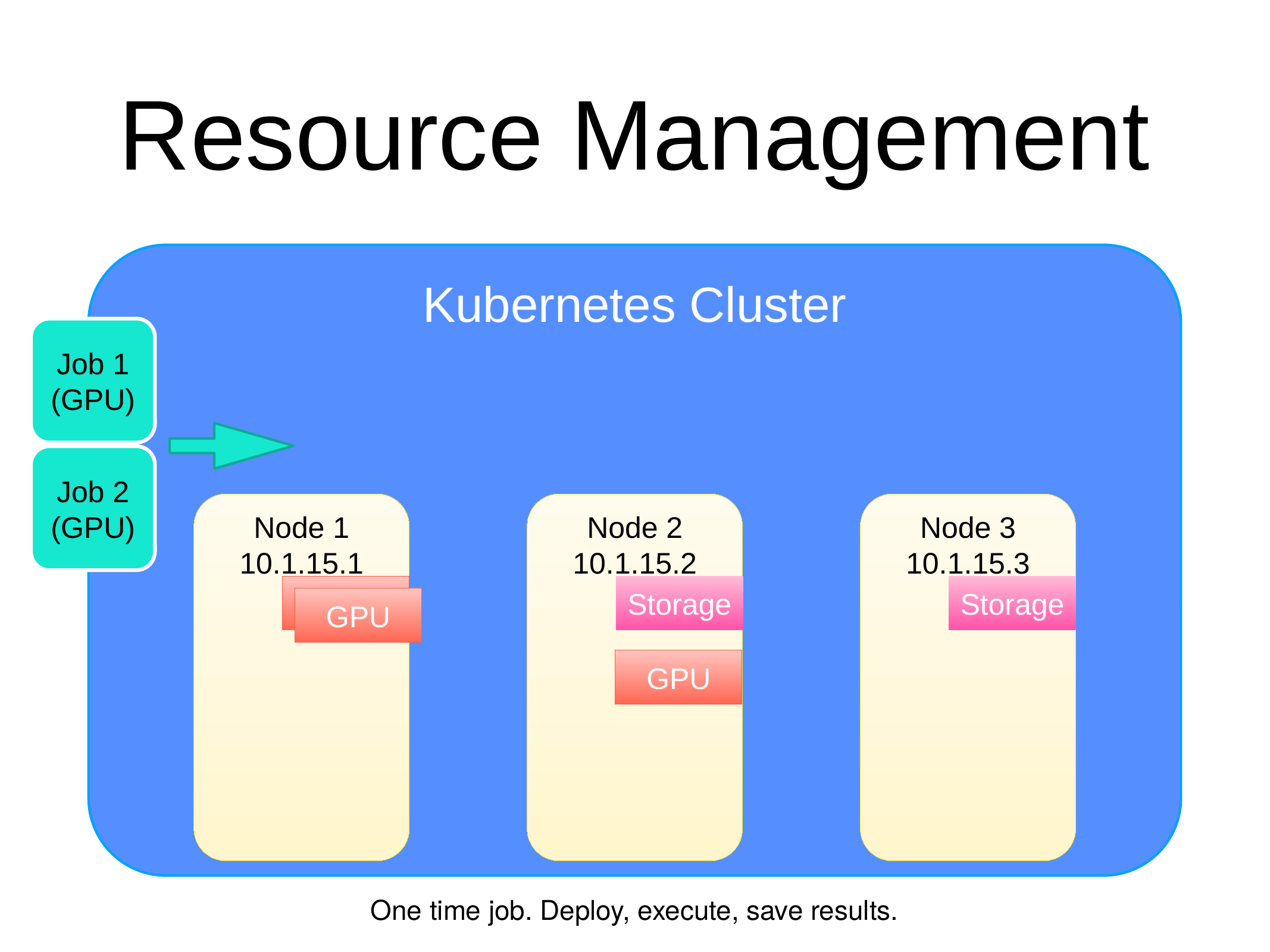

# Resource Management
Kubernetes Cluster
Job 1 (GPU)

Job 2 (GPU)
Node 1
10.1.15.1
Node 2
10.1.15.2
Node 3
10.1.15.3
GPU
Storage
Storage
GPU
GPU
One time job. Deploy, execute, save results.